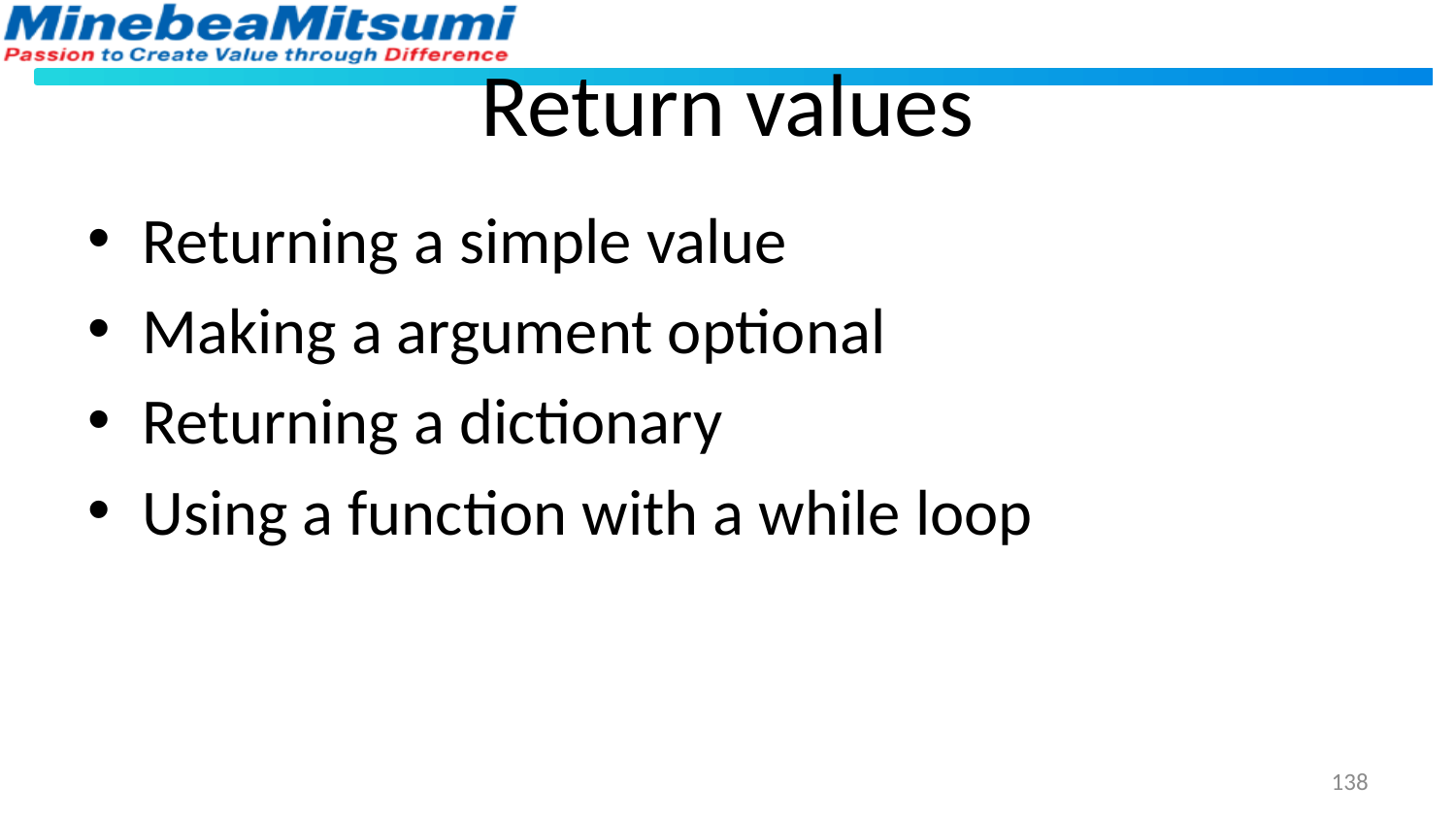

# Return values
Returning a simple value
Making a argument optional
Returning a dictionary
Using a function with a while loop

138